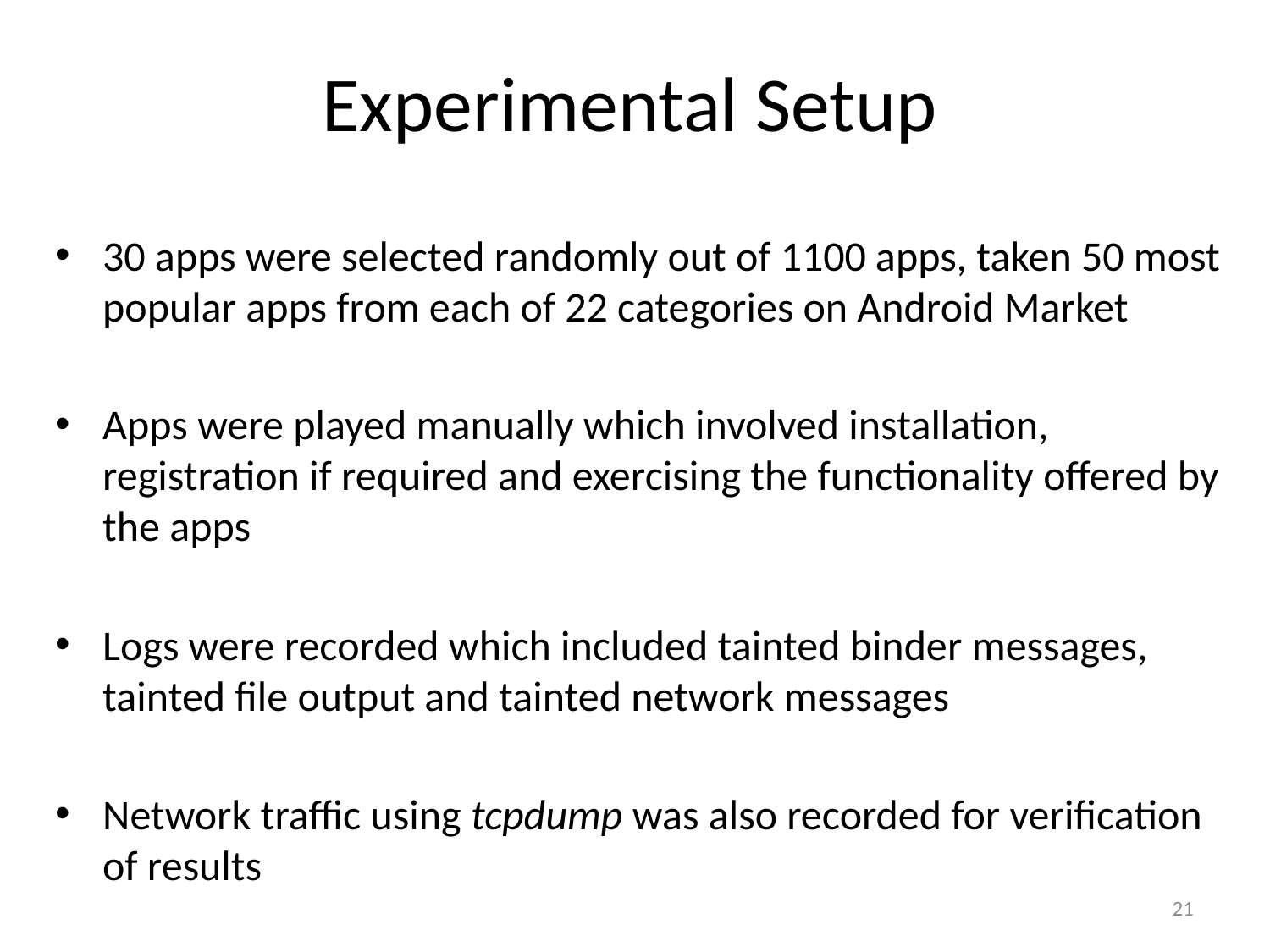

# Experimental Setup
30 apps were selected randomly out of 1100 apps, taken 50 most popular apps from each of 22 categories on Android Market

Apps were played manually which involved installation, registration if required and exercising the functionality offered by the apps

Logs were recorded which included tainted binder messages, tainted file output and tainted network messages

Network traffic using tcpdump was also recorded for verification of results

21